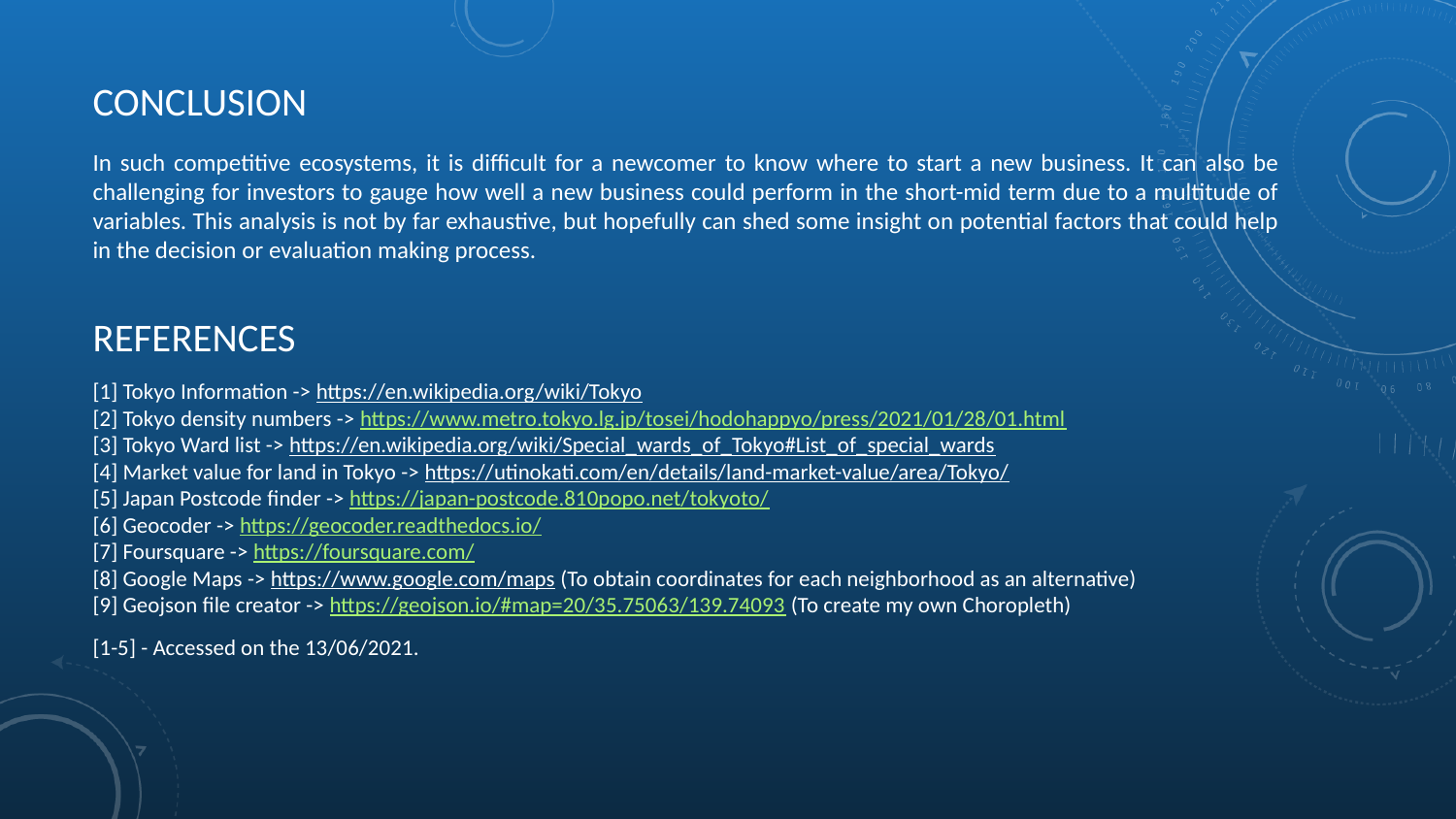

# CONCLUSION
In such competitive ecosystems, it is difficult for a newcomer to know where to start a new business. It can also be challenging for investors to gauge how well a new business could perform in the short-mid term due to a multitude of variables. This analysis is not by far exhaustive, but hopefully can shed some insight on potential factors that could help in the decision or evaluation making process.
REFERENCES
[1] Tokyo Information -> https://en.wikipedia.org/wiki/Tokyo
[2] Tokyo density numbers -> https://www.metro.tokyo.lg.jp/tosei/hodohappyo/press/2021/01/28/01.html
[3] Tokyo Ward list -> https://en.wikipedia.org/wiki/Special_wards_of_Tokyo#List_of_special_wards
[4] Market value for land in Tokyo -> https://utinokati.com/en/details/land-market-value/area/Tokyo/
[5] Japan Postcode finder -> https://japan-postcode.810popo.net/tokyoto/
[6] Geocoder -> https://geocoder.readthedocs.io/
[7] Foursquare -> https://foursquare.com/
[8] Google Maps -> https://www.google.com/maps (To obtain coordinates for each neighborhood as an alternative)
[9] Geojson file creator -> https://geojson.io/#map=20/35.75063/139.74093 (To create my own Choropleth)
[1-5] - Accessed on the 13/06/2021.